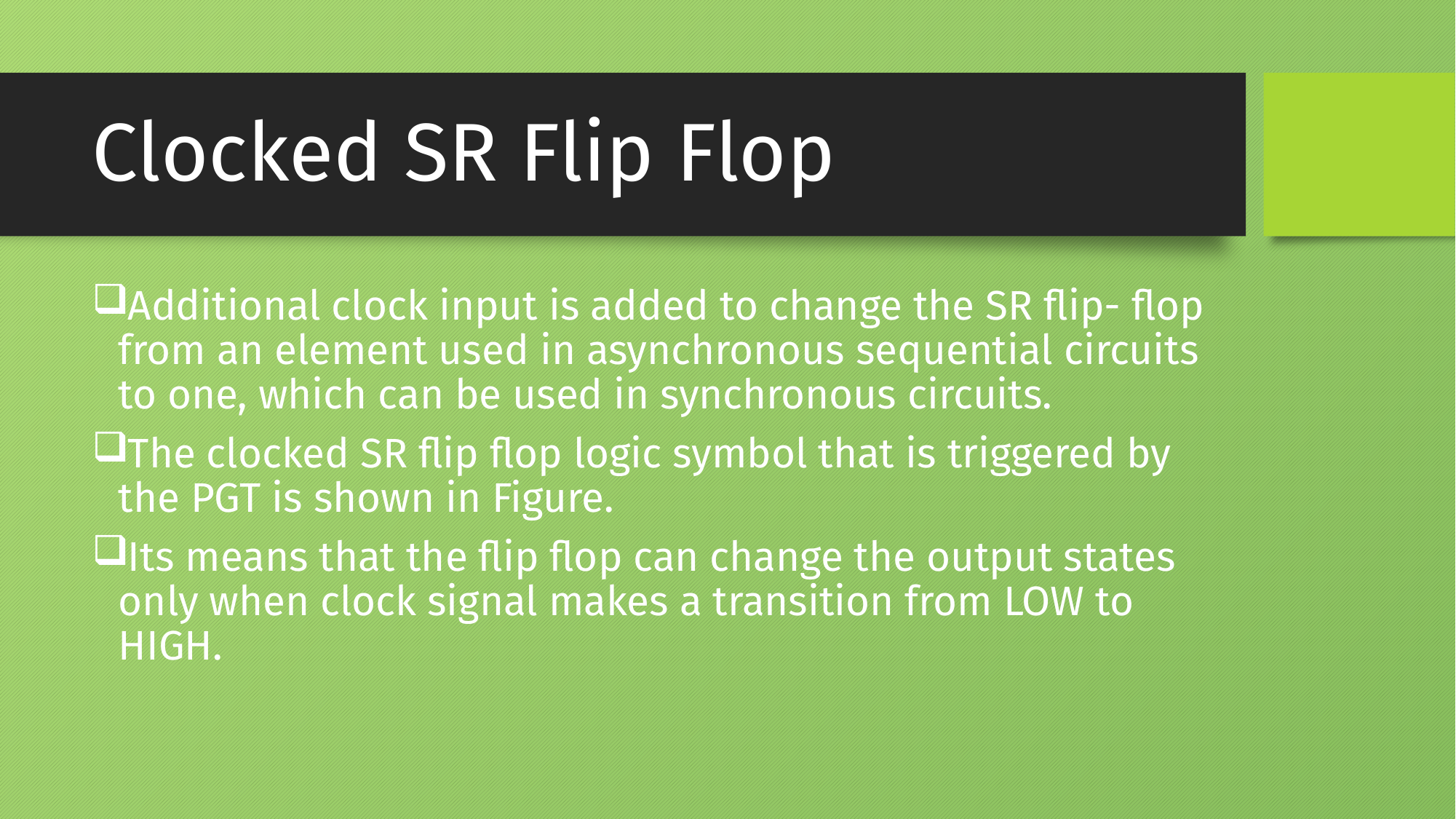

# Clocked SR Flip Flop
Additional clock input is added to change the SR flip- flop from an element used in asynchronous sequential circuits to one, which can be used in synchronous circuits.
The clocked SR flip flop logic symbol that is triggered by the PGT is shown in Figure.
Its means that the flip flop can change the output states only when clock signal makes a transition from LOW to HIGH.